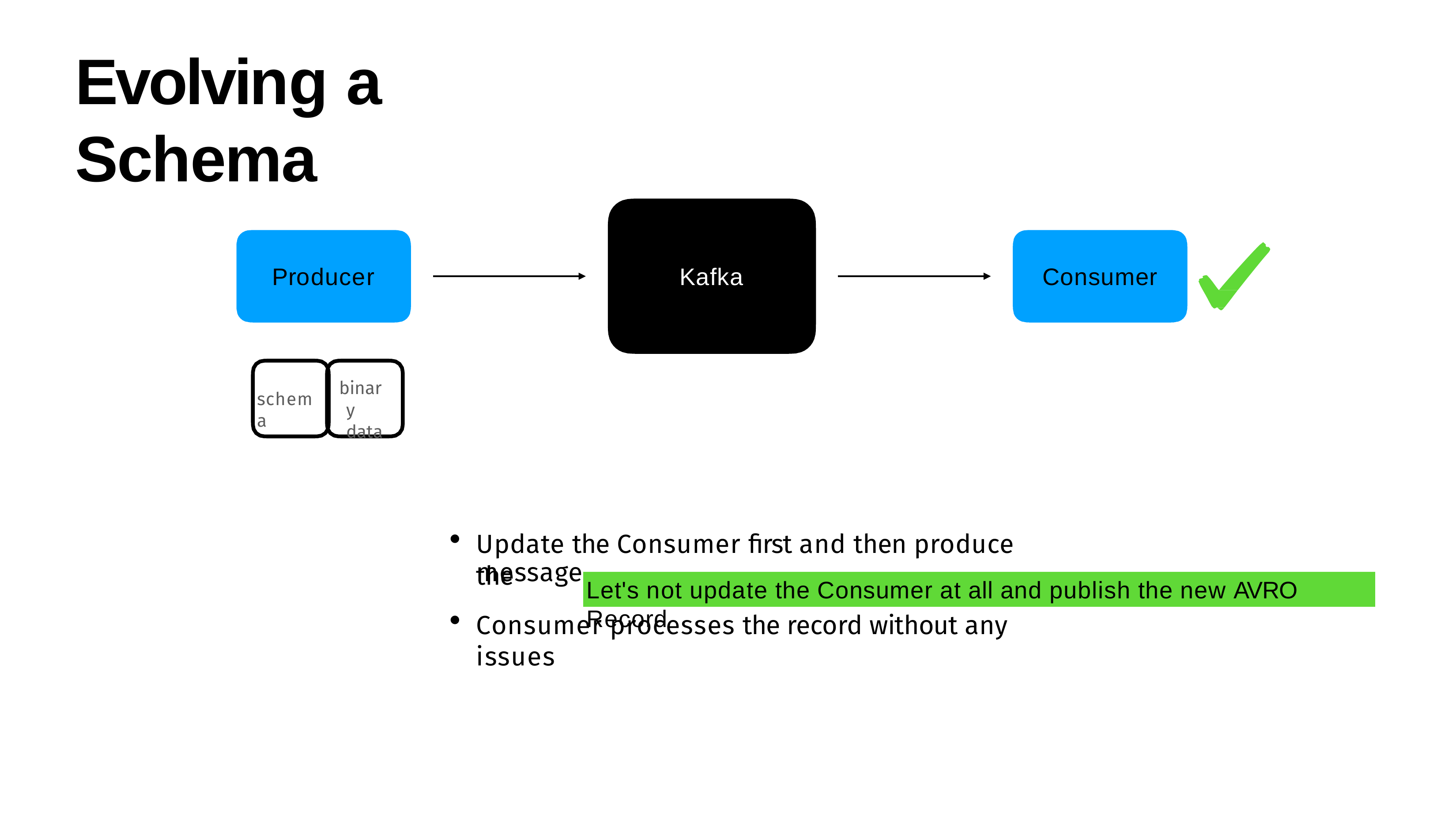

# Evolving a Schema

Producer
Consumer
Kafka

binary  data
schema
Update the Consumer first and then produce the
message.

Let's not update the Consumer at all and publish the new AVRO Record
Consumer processes the record without any issues